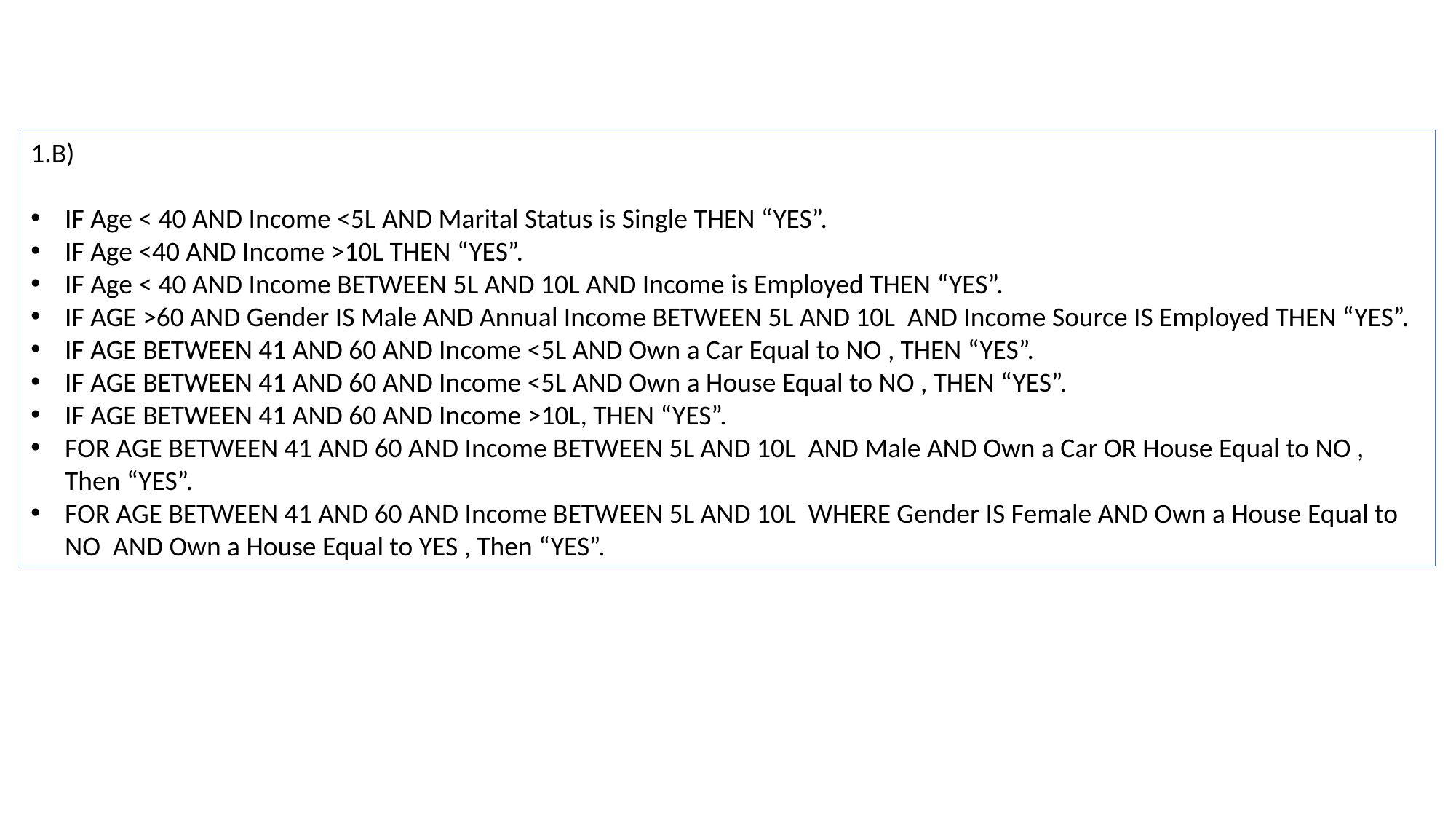

1.B)

IF Age < 40 AND Income <5L AND Marital Status is Single THEN “YES”.
IF Age <40 AND Income >10L THEN “YES”.
IF Age < 40 AND Income BETWEEN 5L AND 10L AND Income is Employed THEN “YES”.
IF AGE >60 AND Gender IS Male AND Annual Income BETWEEN 5L AND 10L  AND Income Source IS Employed THEN “YES”.
IF AGE BETWEEN 41 AND 60 AND Income <5L AND Own a Car Equal to NO , THEN “YES”.
IF AGE BETWEEN 41 AND 60 AND Income <5L AND Own a House Equal to NO , THEN “YES”.
IF AGE BETWEEN 41 AND 60 AND Income >10L, THEN “YES”.
FOR AGE BETWEEN 41 AND 60 AND Income BETWEEN 5L AND 10L  AND Male AND Own a Car OR House Equal to NO , Then “YES”.
FOR AGE BETWEEN 41 AND 60 AND Income BETWEEN 5L AND 10L  WHERE Gender IS Female AND Own a House Equal to NO  AND Own a House Equal to YES , Then “YES”.